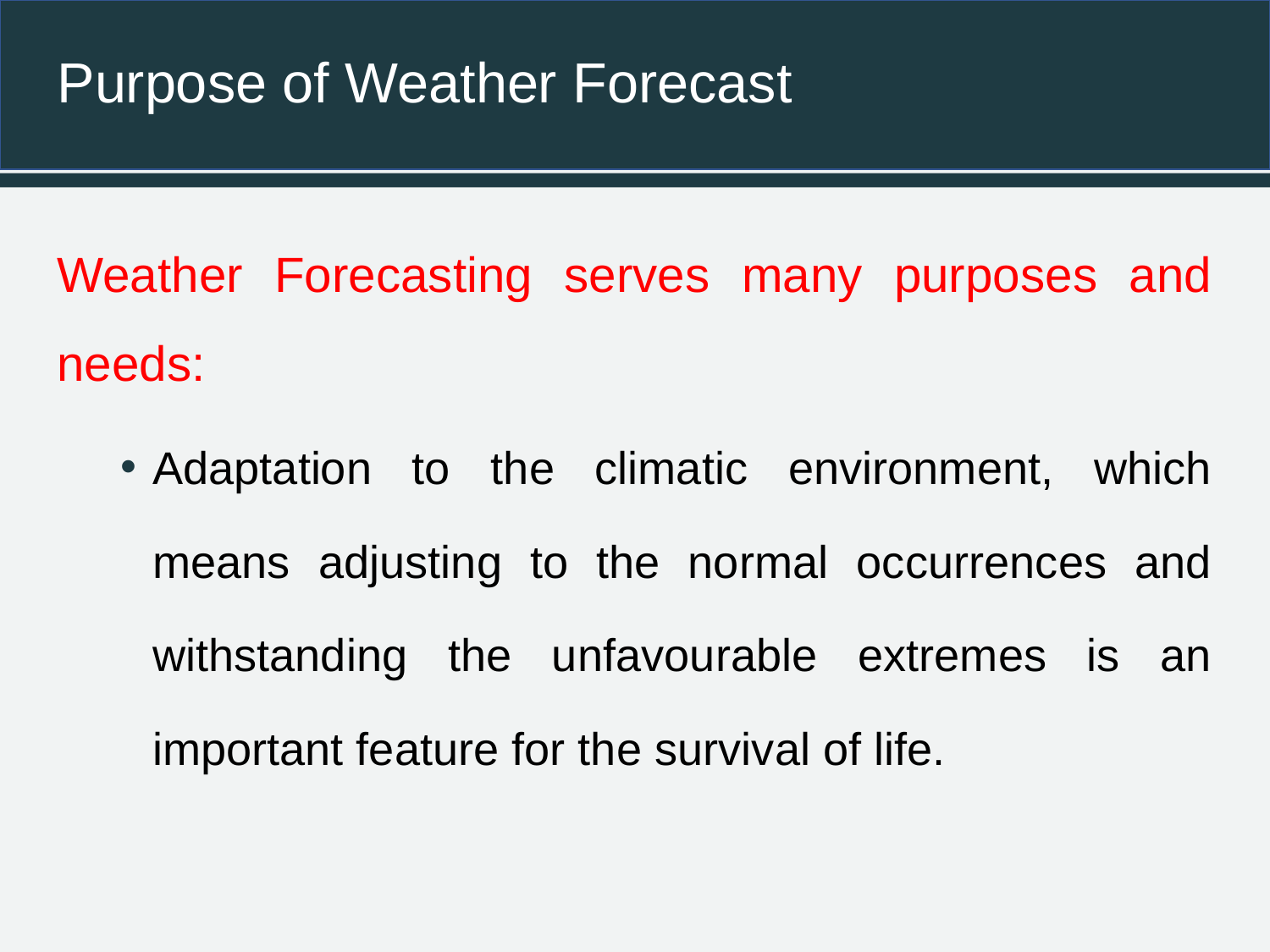

# Purpose of Weather Forecast
Weather Forecasting serves many purposes and needs:
Adaptation to the climatic environment, which means adjusting to the normal occurrences and withstanding the unfavourable extremes is an important feature for the survival of life.